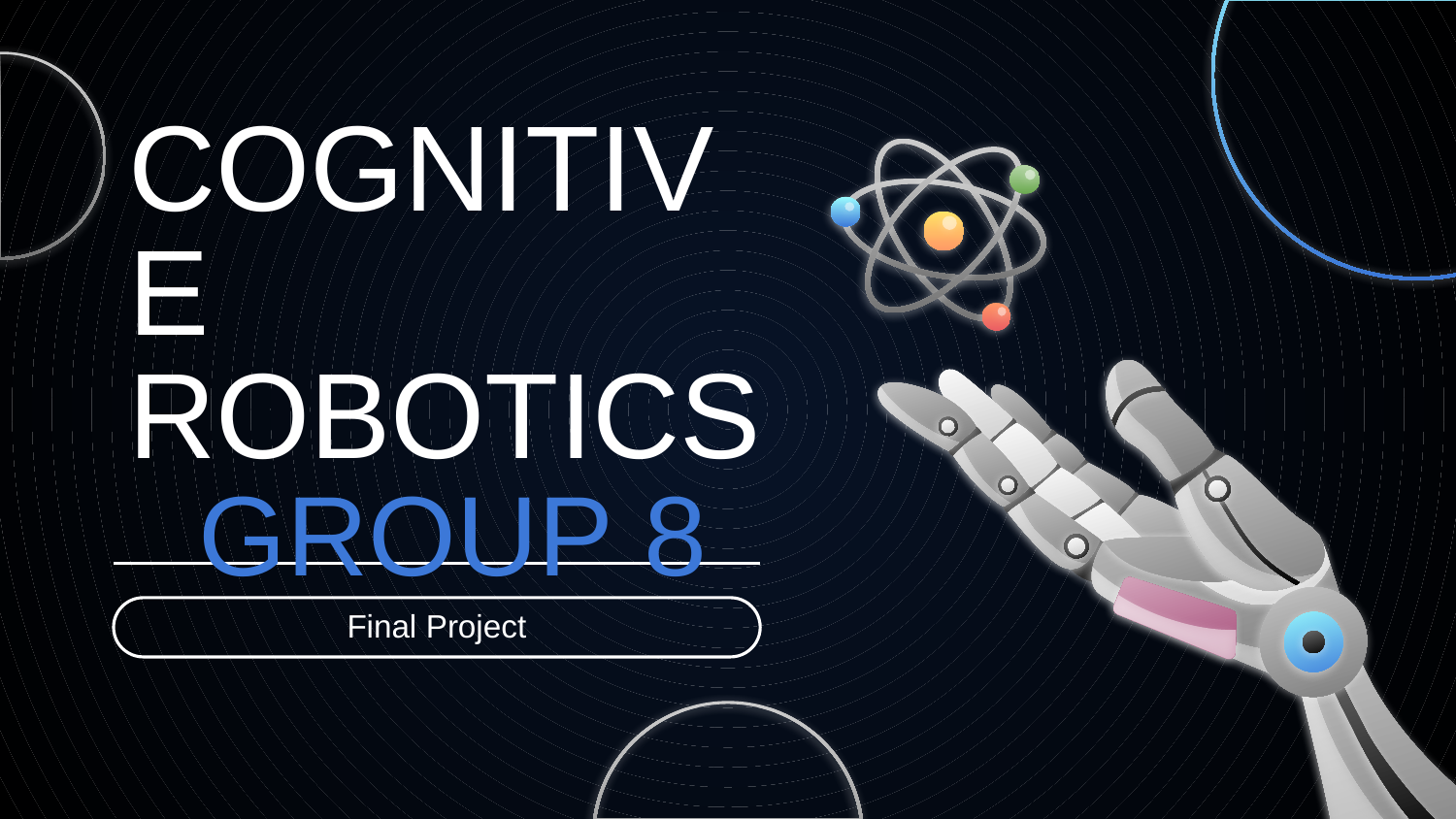

# COGNITIVE ROBOTICS
GROUP 8

Final Project